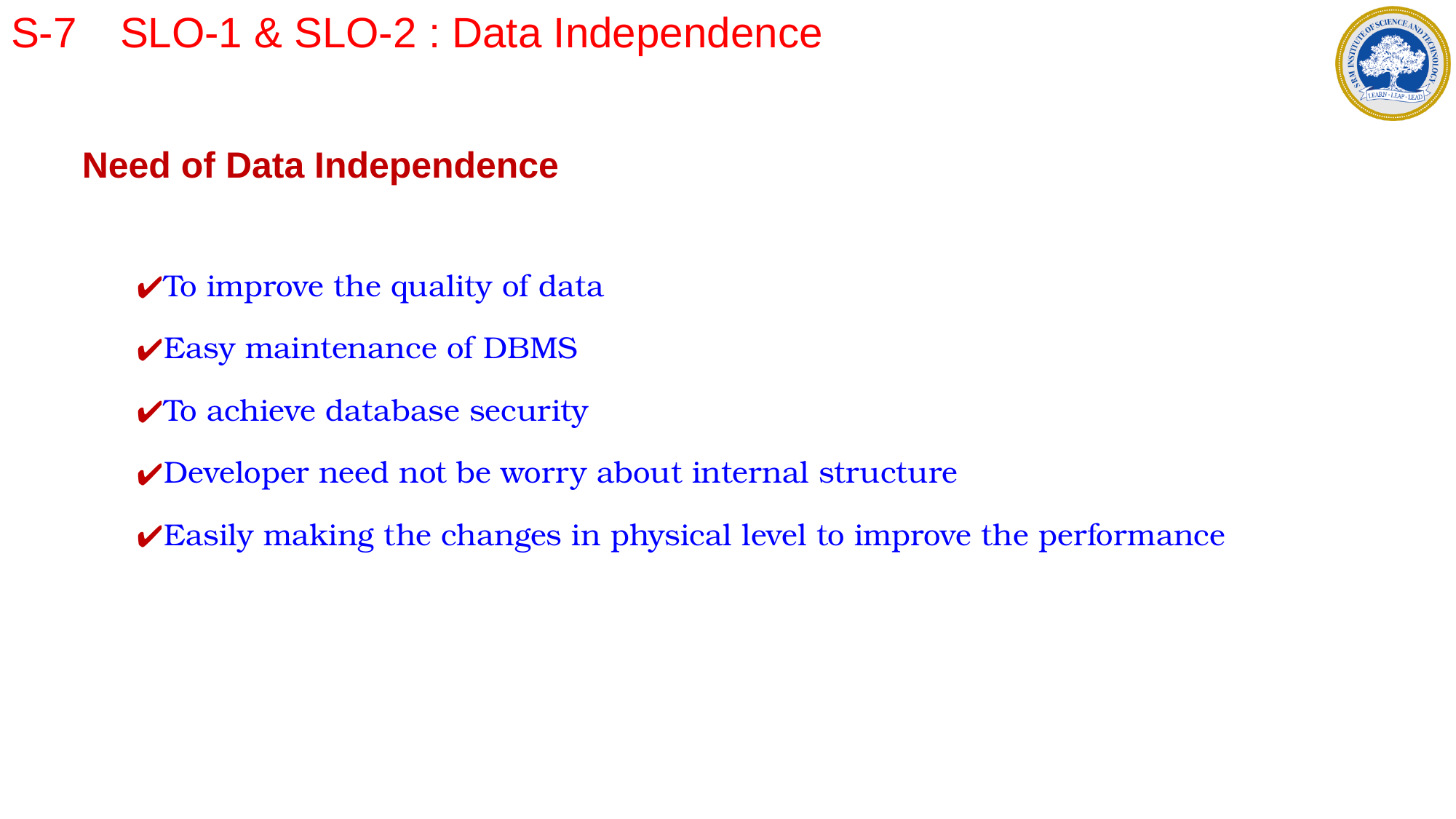

S-7	SLO-1 & SLO-2 : Data Independence
Need of Data Independence

To improve the quality of data
Easy maintenance of DBMS
To achieve database security
Developer need not be worry about internal structure
Easily making the changes in physical level to improve the performance